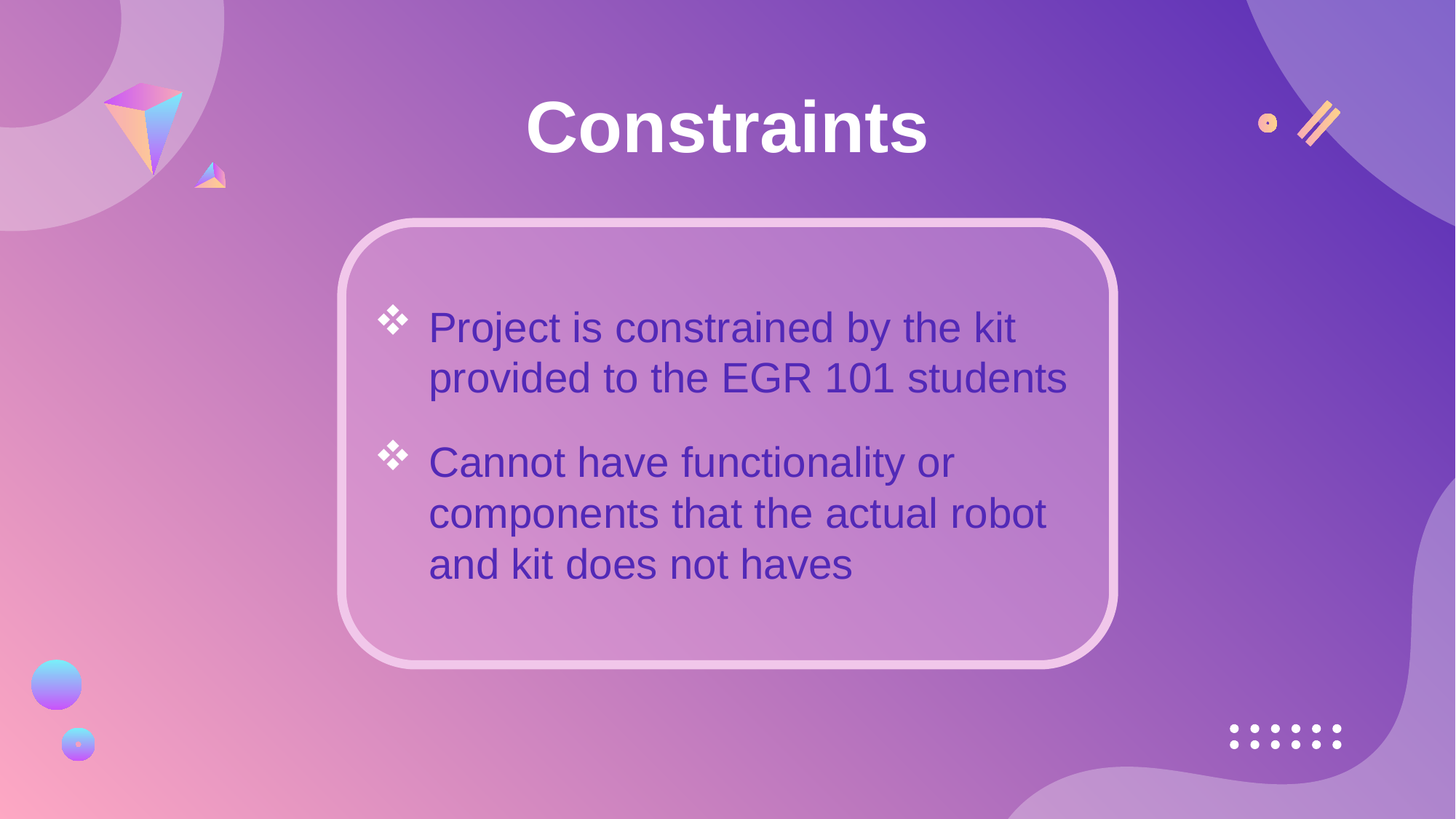

Constraints

Project is constrained by the kit provided to the EGR 101 students
Cannot have functionality or components that the actual robot and kit does not haves